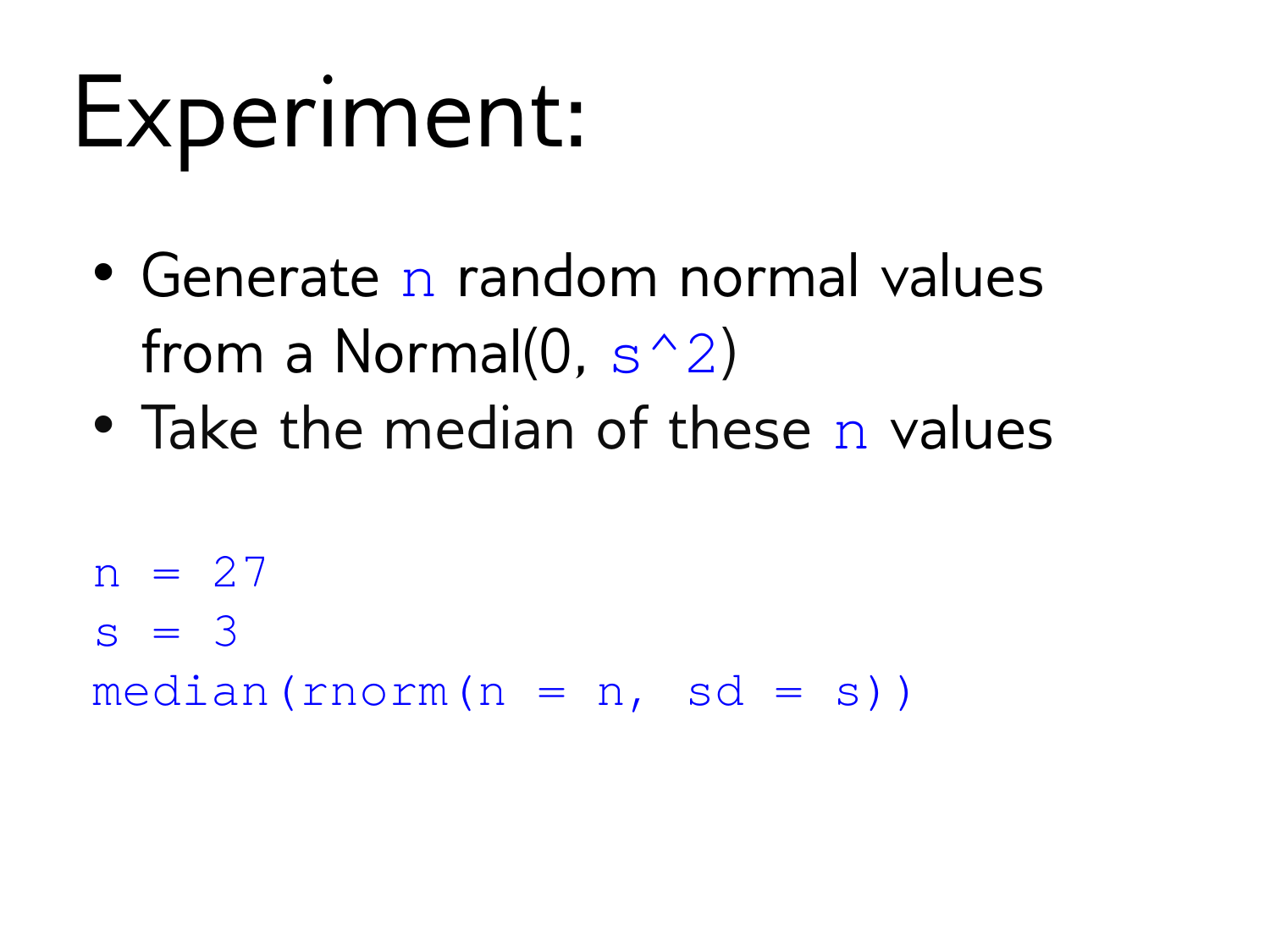

# Experiment:
Generate n random normal values from a Normal(0, s^2)
Take the median of these n values

n = 27
s = 3
median(rnorm(n = n, sd = s))